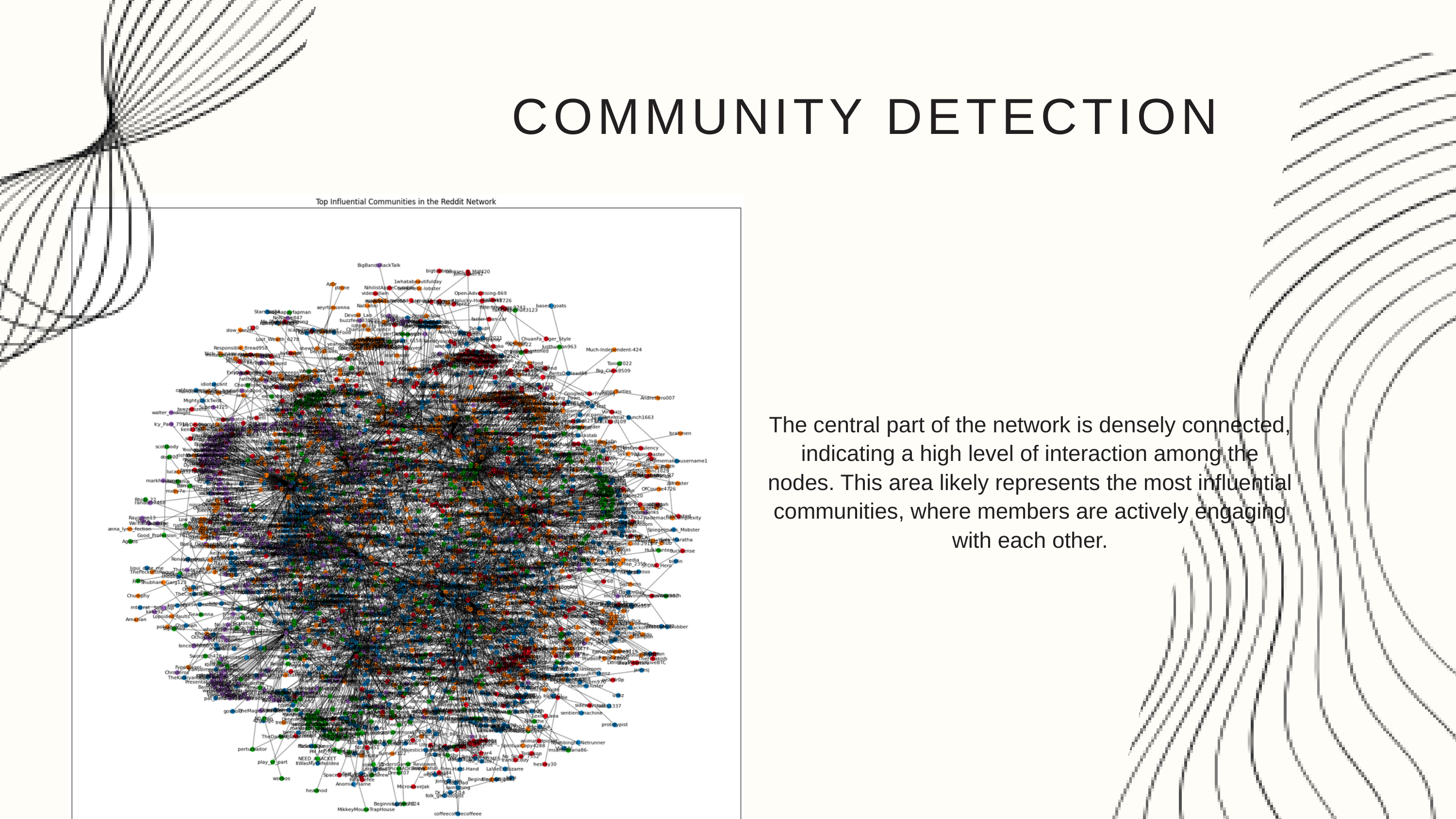

COMMUNITY DETECTION

The central part of the network is densely connected, indicating a high level of interaction among the nodes. This area likely represents the most influential communities, where members are actively engaging with each other.